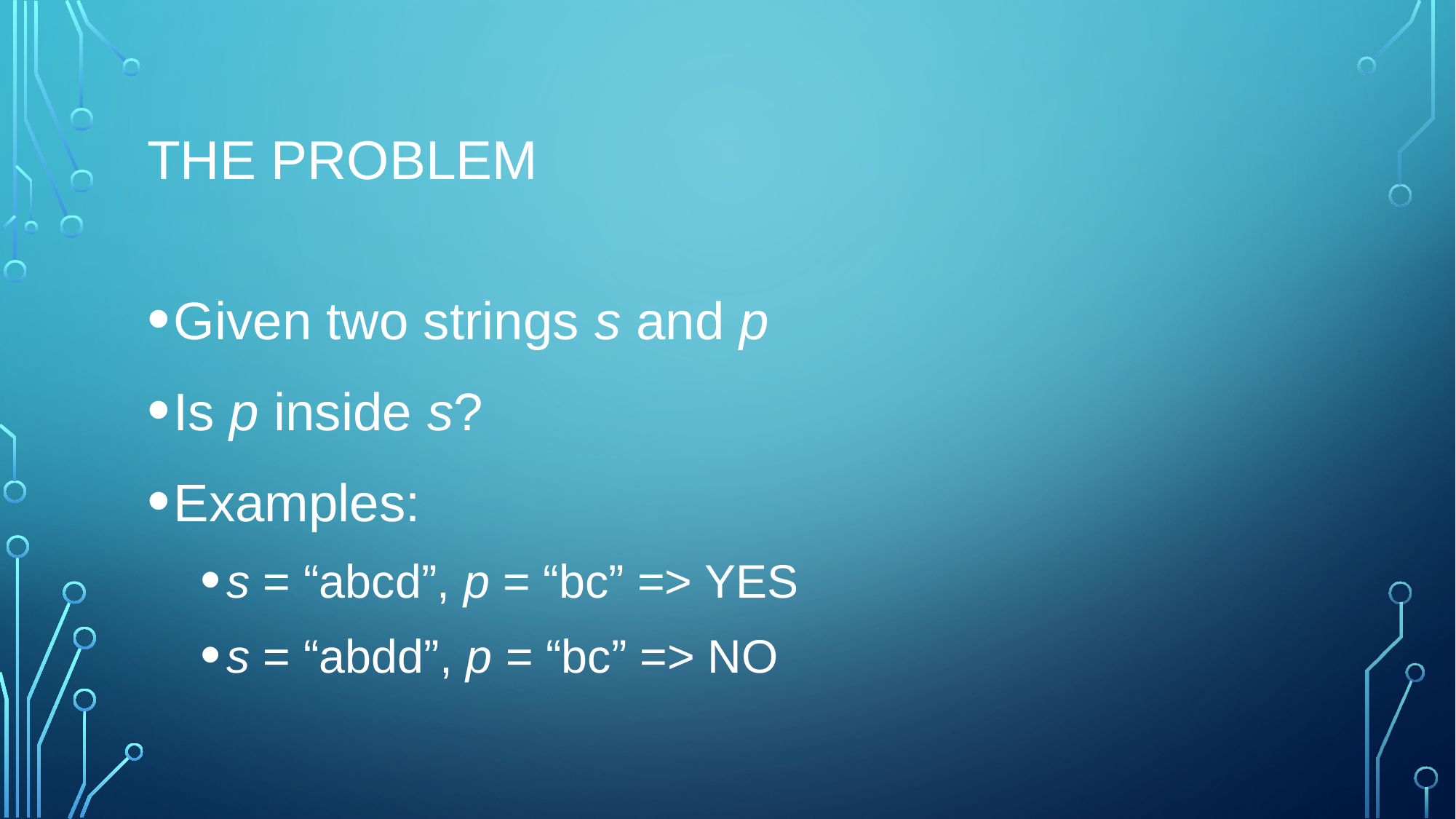

# THE PROBLEM
Given two strings s and p
Is p inside s?
Examples:
s = “abcd”, p = “bc” => YES
s = “abdd”, p = “bc” => NO